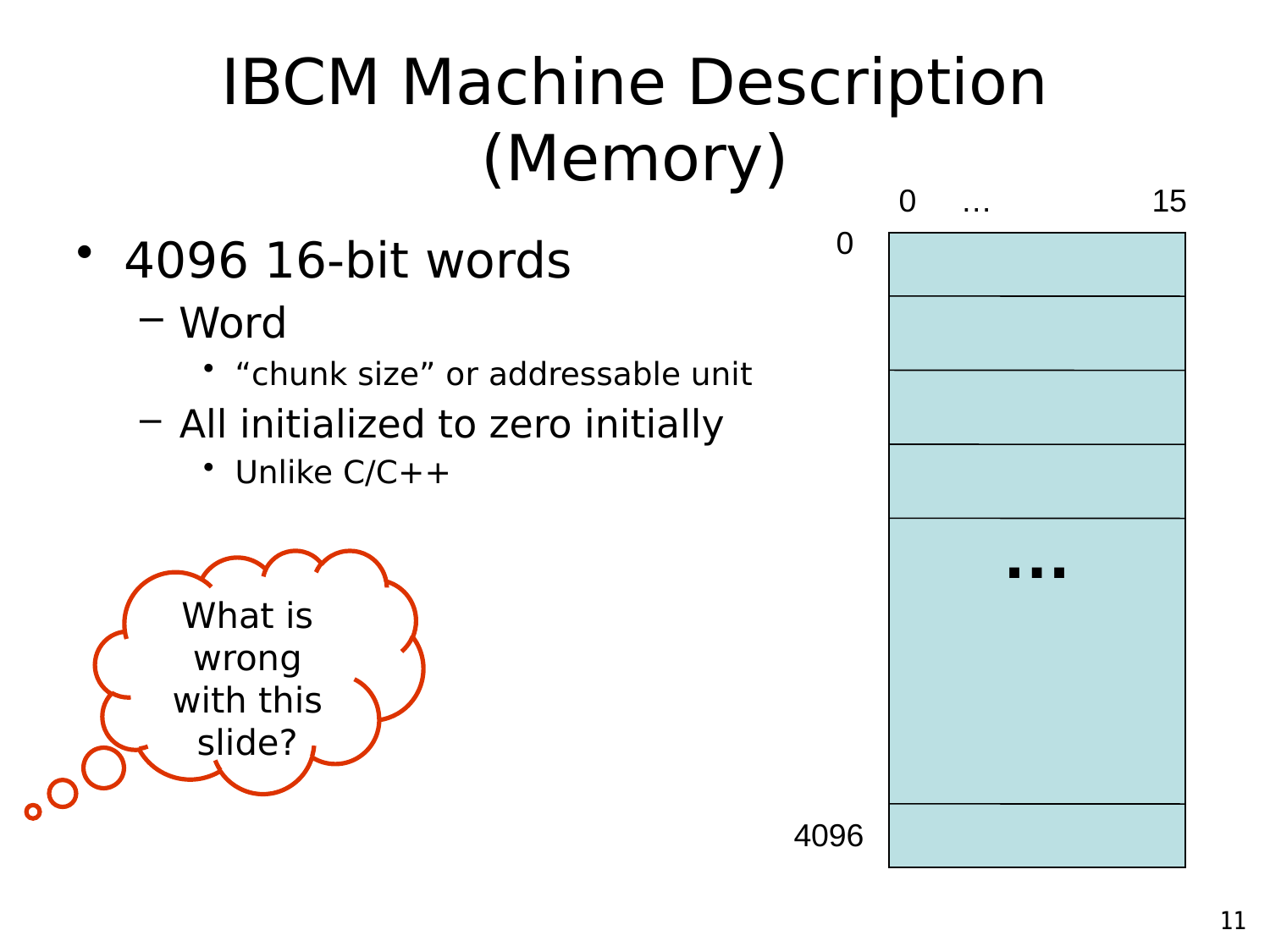

# IBCM Machine Description (Memory)
0     …                  15
0
4096 16-bit words
Word
“chunk size” or addressable unit
All initialized to zero initially
Unlike C/C++
…

What is wrong with this slide?

4096